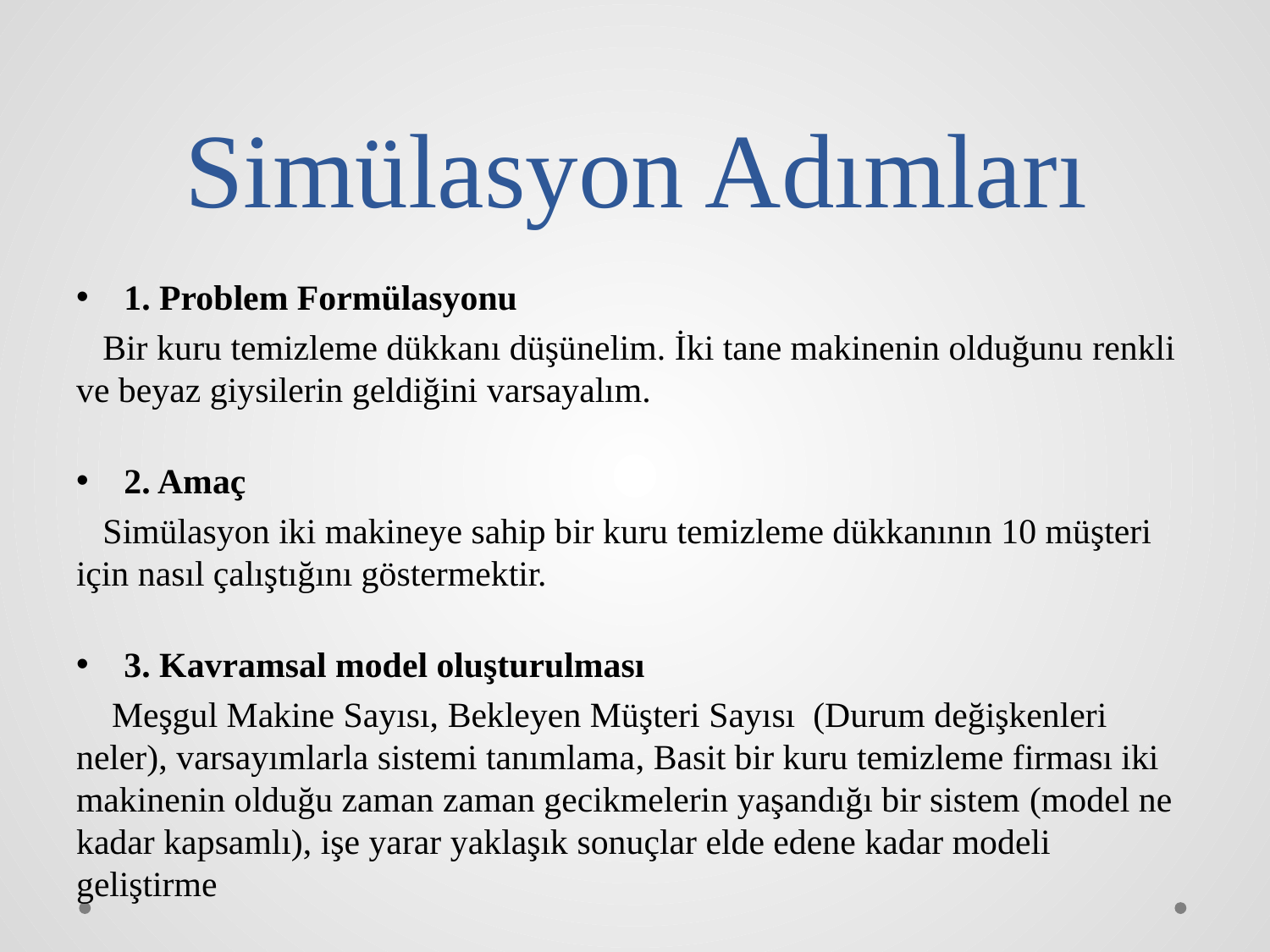

# Simülasyon Adımları
1. Problem Formülasyonu
   Bir kuru temizleme dükkanı düşünelim. İki tane makinenin olduğunu renkli ve beyaz giysilerin geldiğini varsayalım.
2. Amaç
   Simülasyon iki makineye sahip bir kuru temizleme dükkanının 10 müşteri için nasıl çalıştığını göstermektir.
3. Kavramsal model oluşturulması
    Meşgul Makine Sayısı, Bekleyen Müşteri Sayısı  (Durum değişkenleri neler), varsayımlarla sistemi tanımlama, Basit bir kuru temizleme firması iki makinenin olduğu zaman zaman gecikmelerin yaşandığı bir sistem (model ne kadar kapsamlı), işe yarar yaklaşık sonuçlar elde edene kadar modeli geliştirme